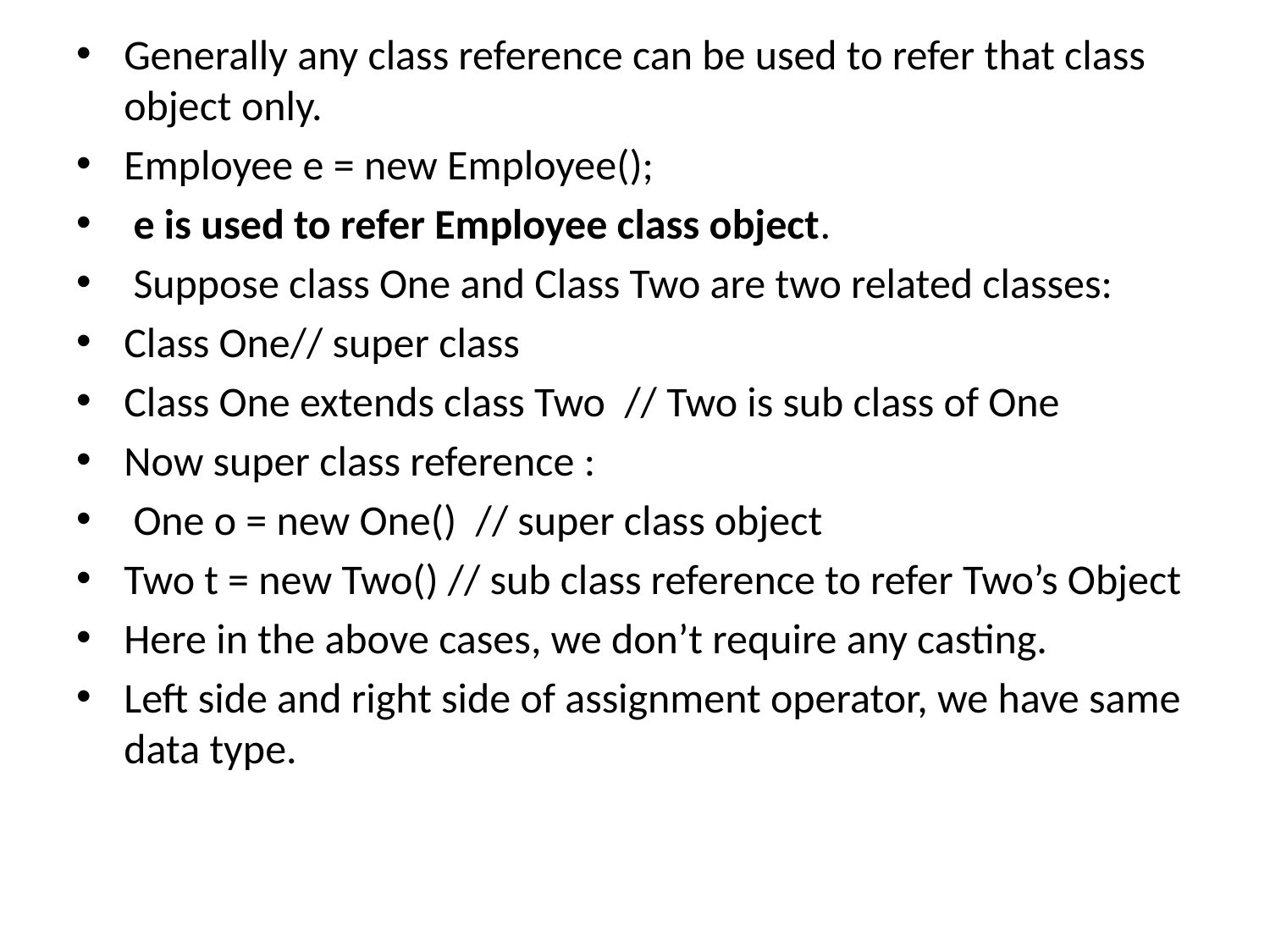

Generally any class reference can be used to refer that class object only.
Employee e = new Employee();
 e is used to refer Employee class object.
 Suppose class One and Class Two are two related classes:
Class One// super class
Class One extends class Two  // Two is sub class of One
Now super class reference :
 One o = new One()  // super class object
Two t = new Two() // sub class reference to refer Two’s Object
Here in the above cases, we don’t require any casting.
Left side and right side of assignment operator, we have same data type.
#